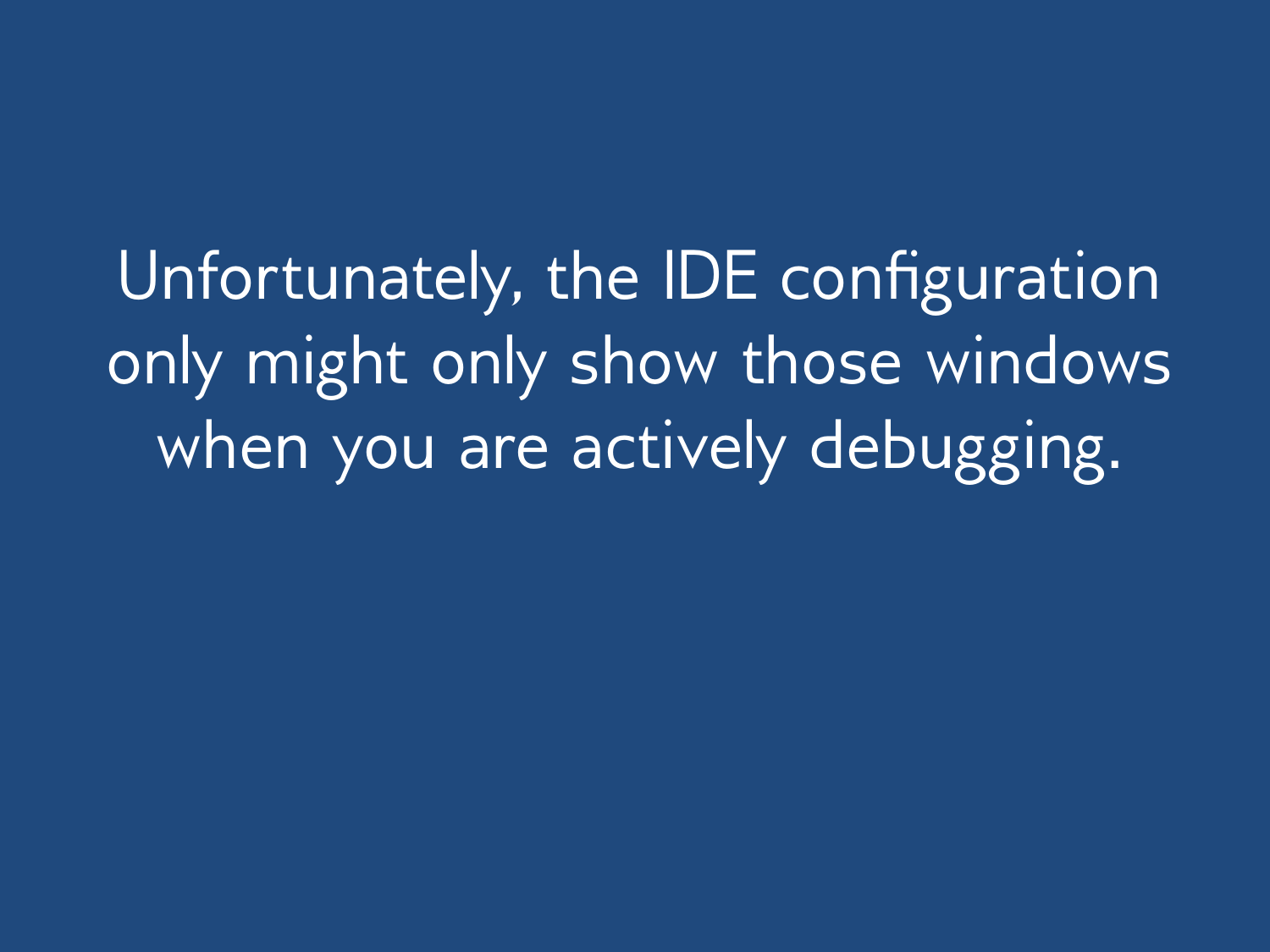

#
Unfortunately, the IDE configuration only might only show those windows when you are actively debugging.